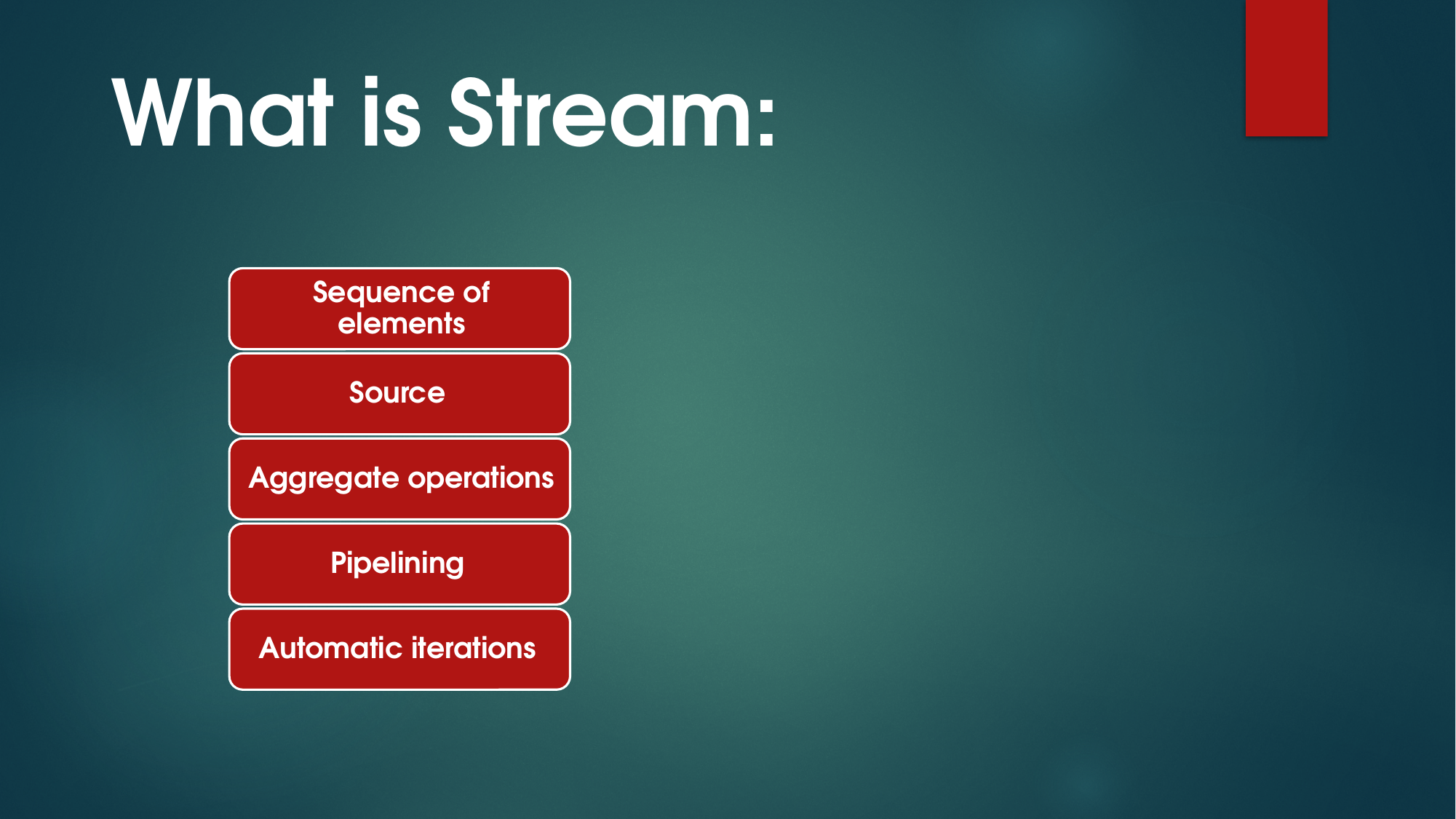

# What is Stream:
Sequence of elements
Source
Aggregate operations
Pipelining
Automatic iterations